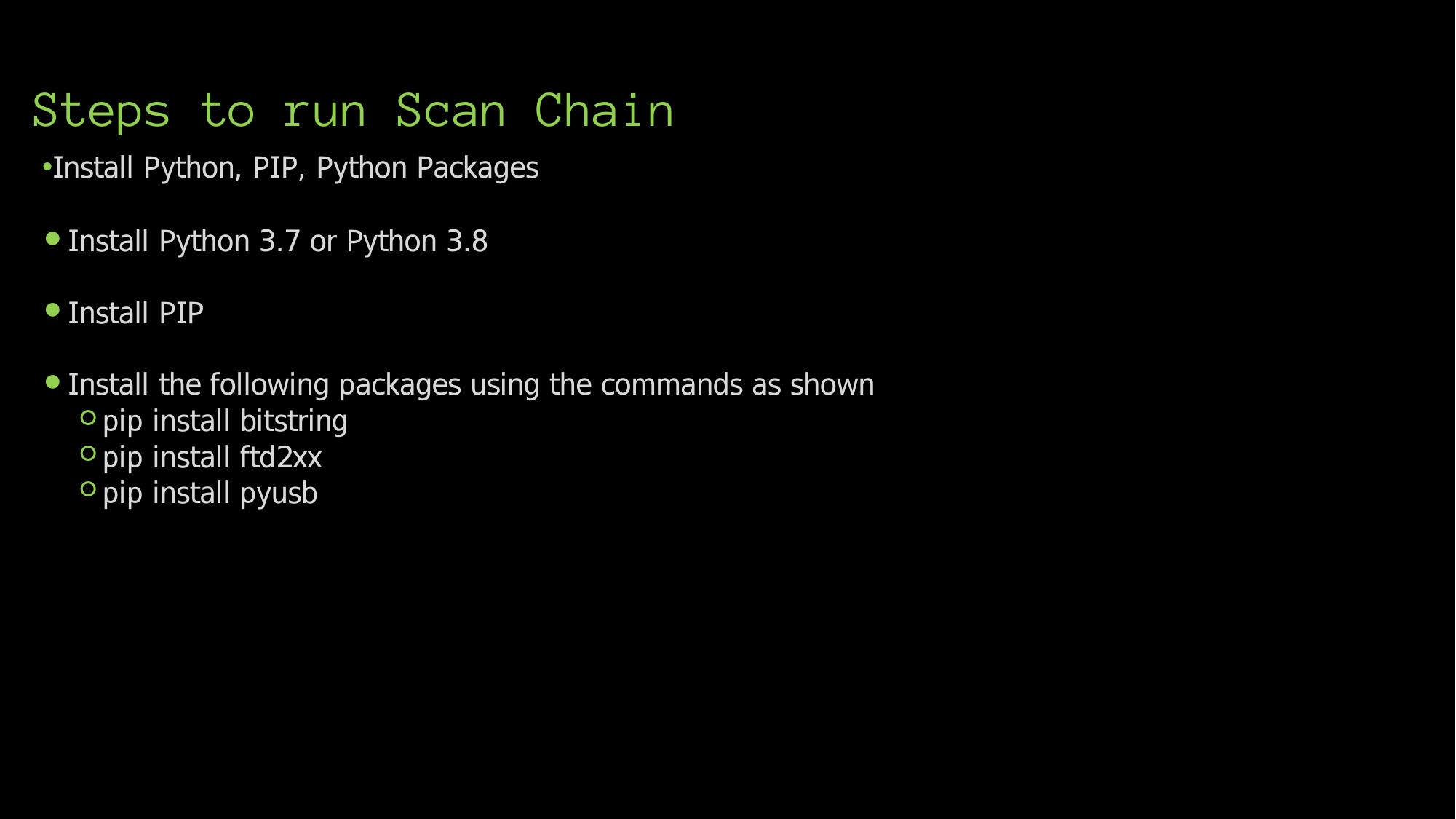

# Steps to run Scan Chain
Install Python, PIP, Python Packages

Install Python 3.7 or Python 3.8

Install PIP

Install the following packages using the commands as shown
pip install bitstring
pip install ftd2xx
pip install pyusb